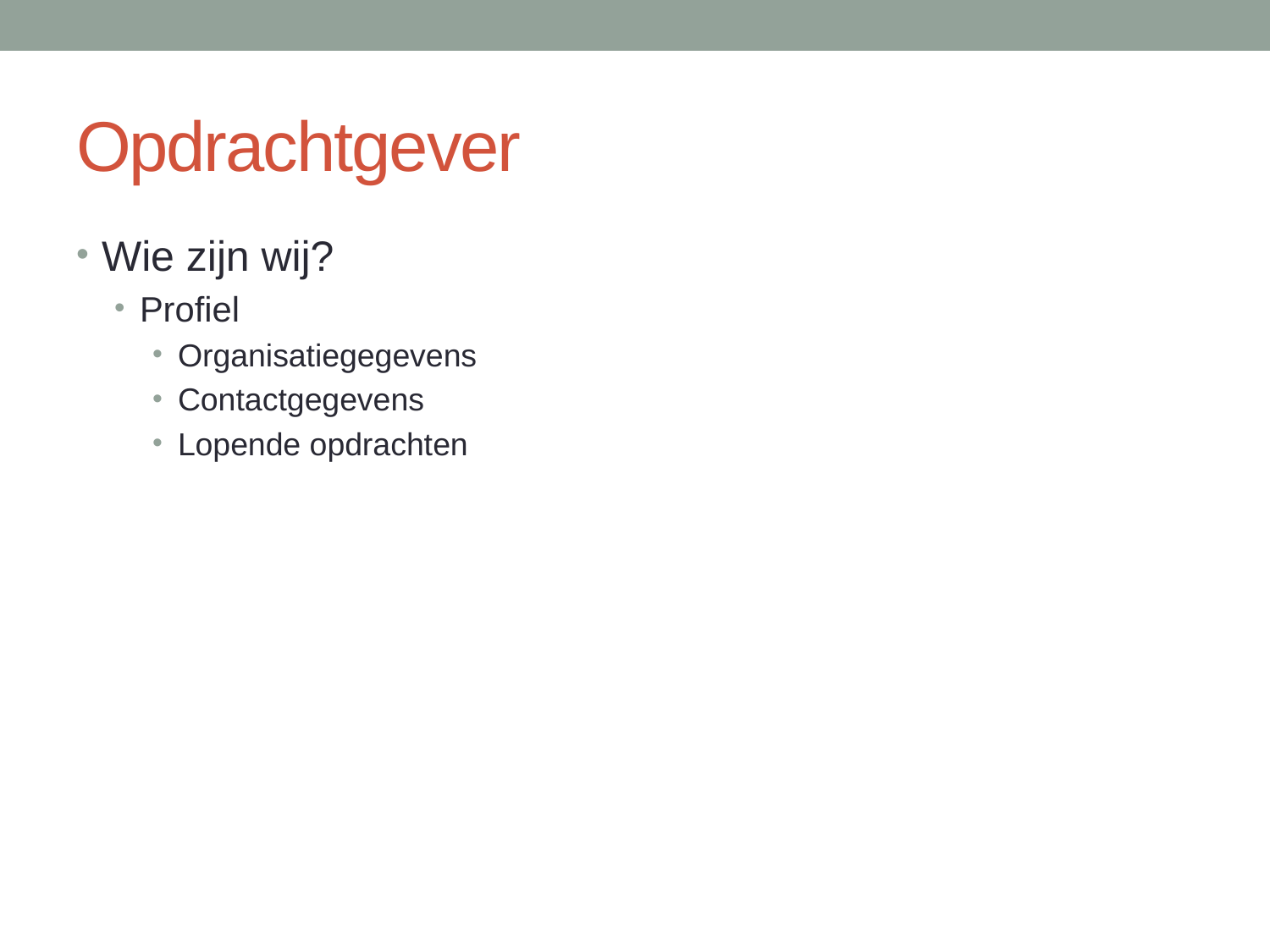

# Opdrachtgever
Wie zijn wij?
Profiel
Organisatiegegevens
Contactgegevens
Lopende opdrachten